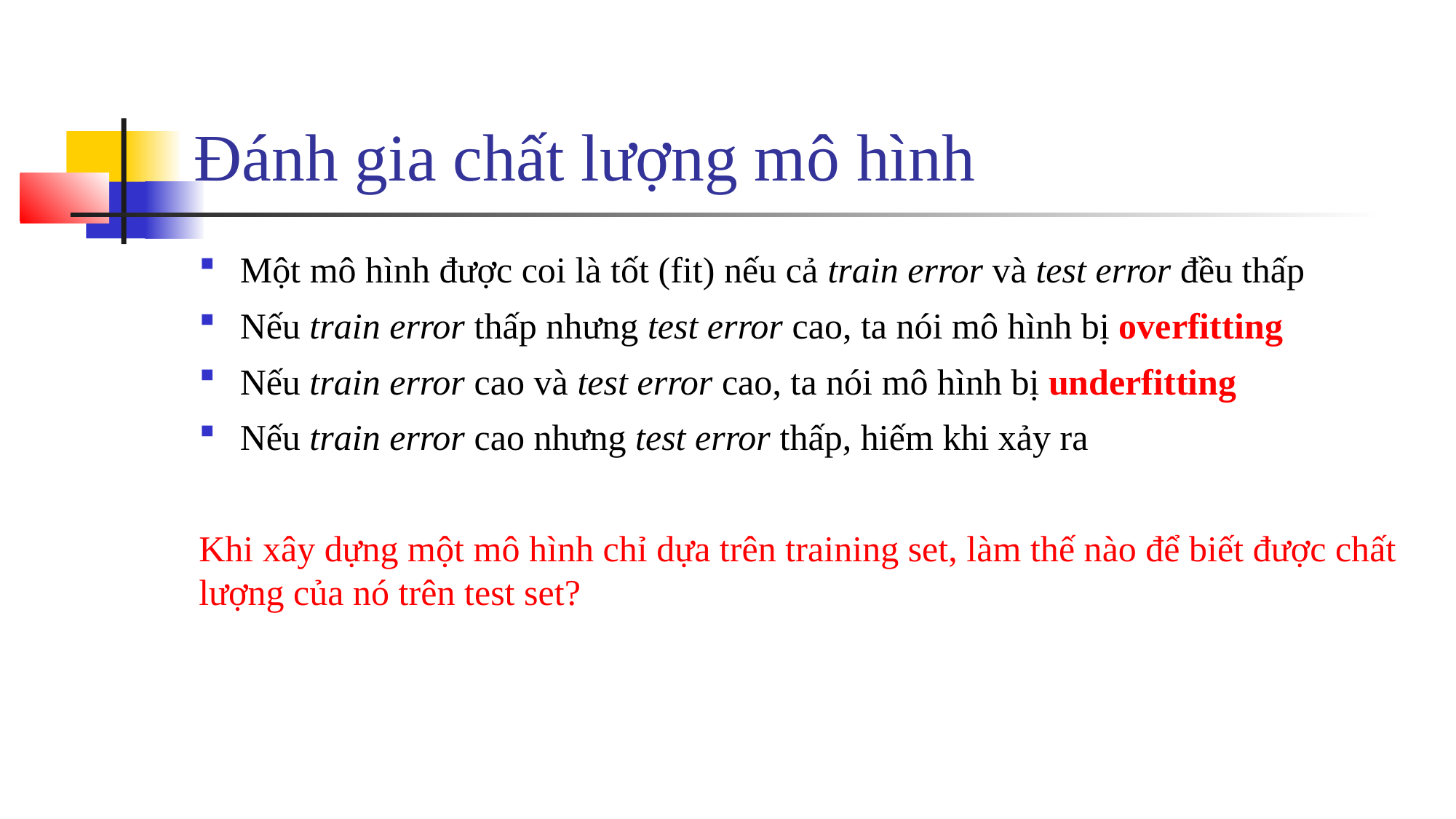

# Đánh gia chất lượng mô hình
Một mô hình được coi là tốt (fit) nếu cả train error và test error đều thấp
Nếu train error thấp nhưng test error cao, ta nói mô hình bị overfitting
Nếu train error cao và test error cao, ta nói mô hình bị underfitting
Nếu train error cao nhưng test error thấp, hiếm khi xảy ra

Khi xây dựng một mô hình chỉ dựa trên training set, làm thế nào để biết được chất lượng của nó trên test set?